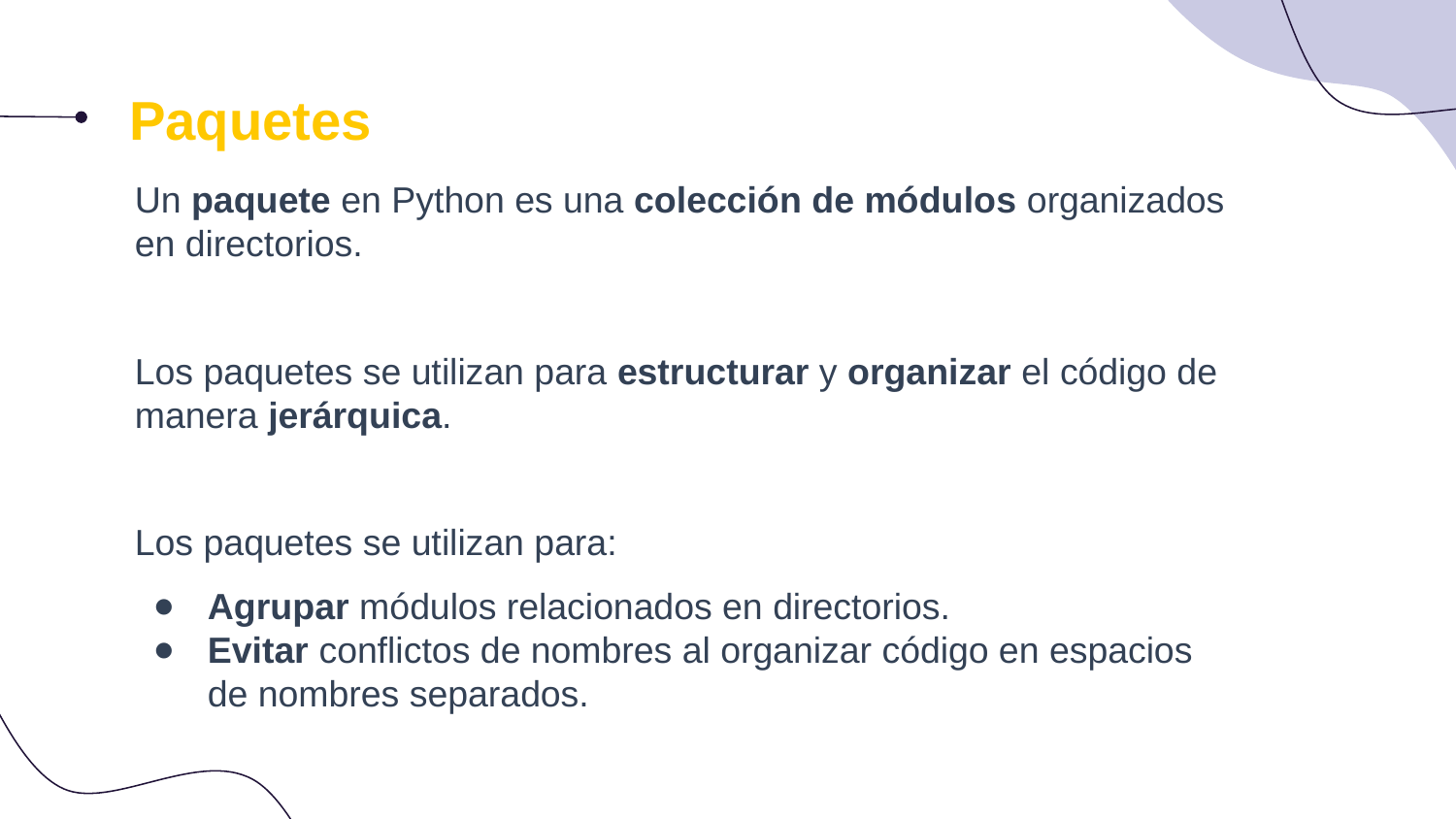

Paquetes

Un paquete en Python es una colección de módulos organizados en directorios.

Los paquetes se utilizan para estructurar y organizar el código de manera jerárquica.

Los paquetes se utilizan para:
Agrupar módulos relacionados en directorios.
Evitar conflictos de nombres al organizar código en espacios de nombres separados.